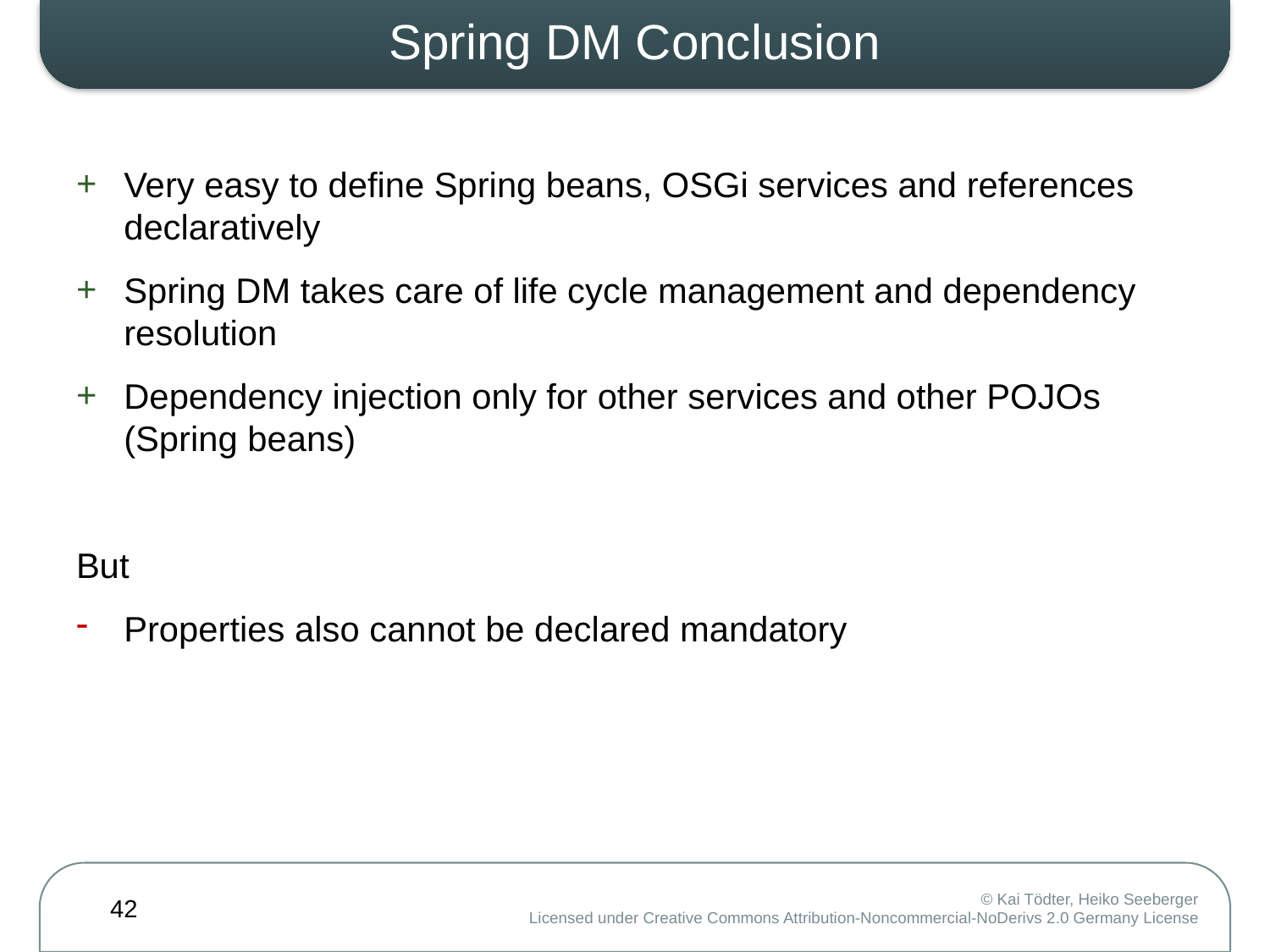

# Spring DM Conclusion
Very easy to define Spring beans, OSGi services and references declaratively
Spring DM takes care of life cycle management and dependency resolution
Dependency injection only for other services and other POJOs (Spring beans)

But
Properties also cannot be declared mandatory
42